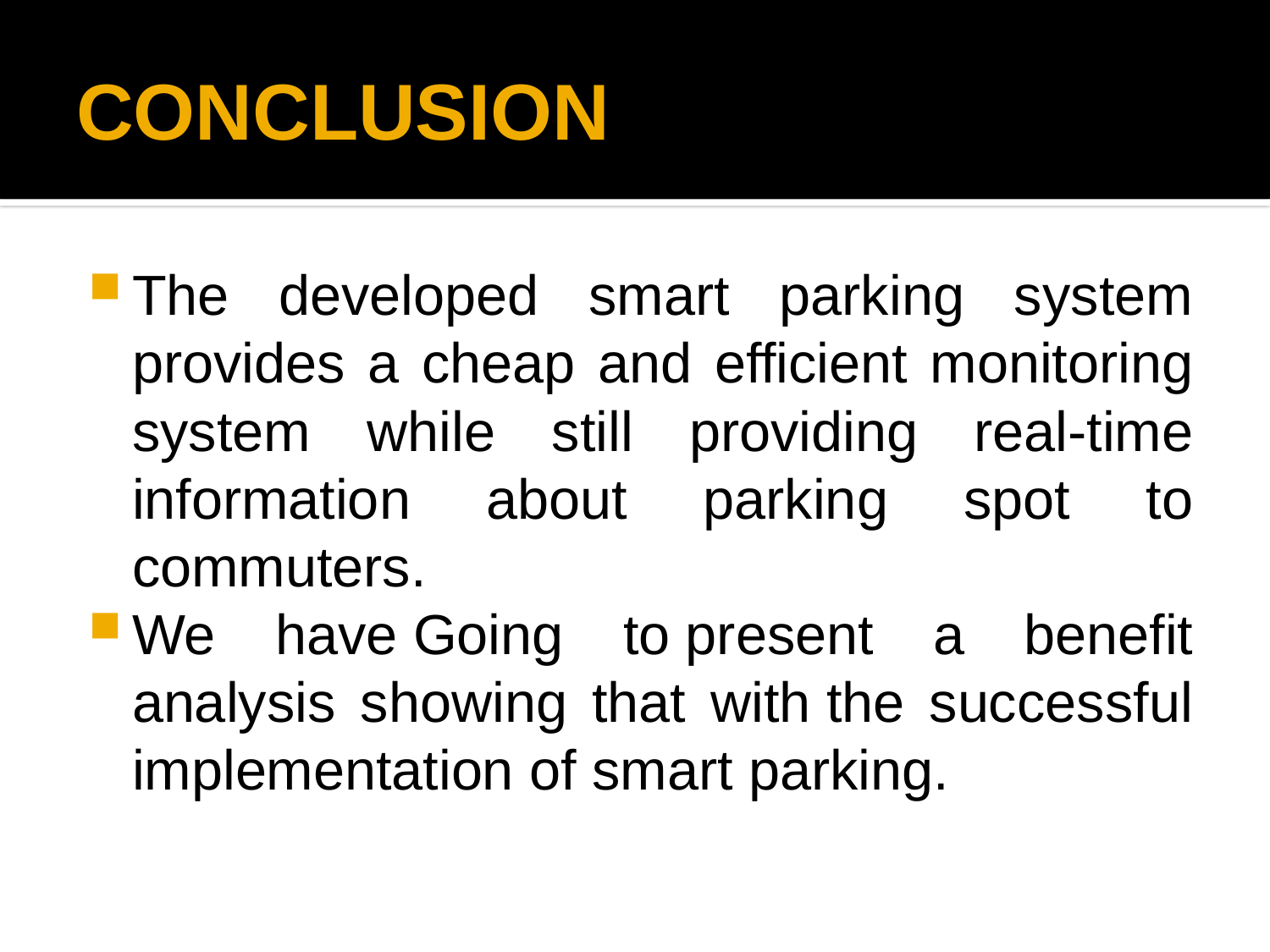

# CONCLUSION
The developed smart parking system provides a cheap and efficient monitoring system while still providing real-time information about parking spot to commuters.
We have Going to present a benefit analysis showing that with the successful implementation of smart parking.